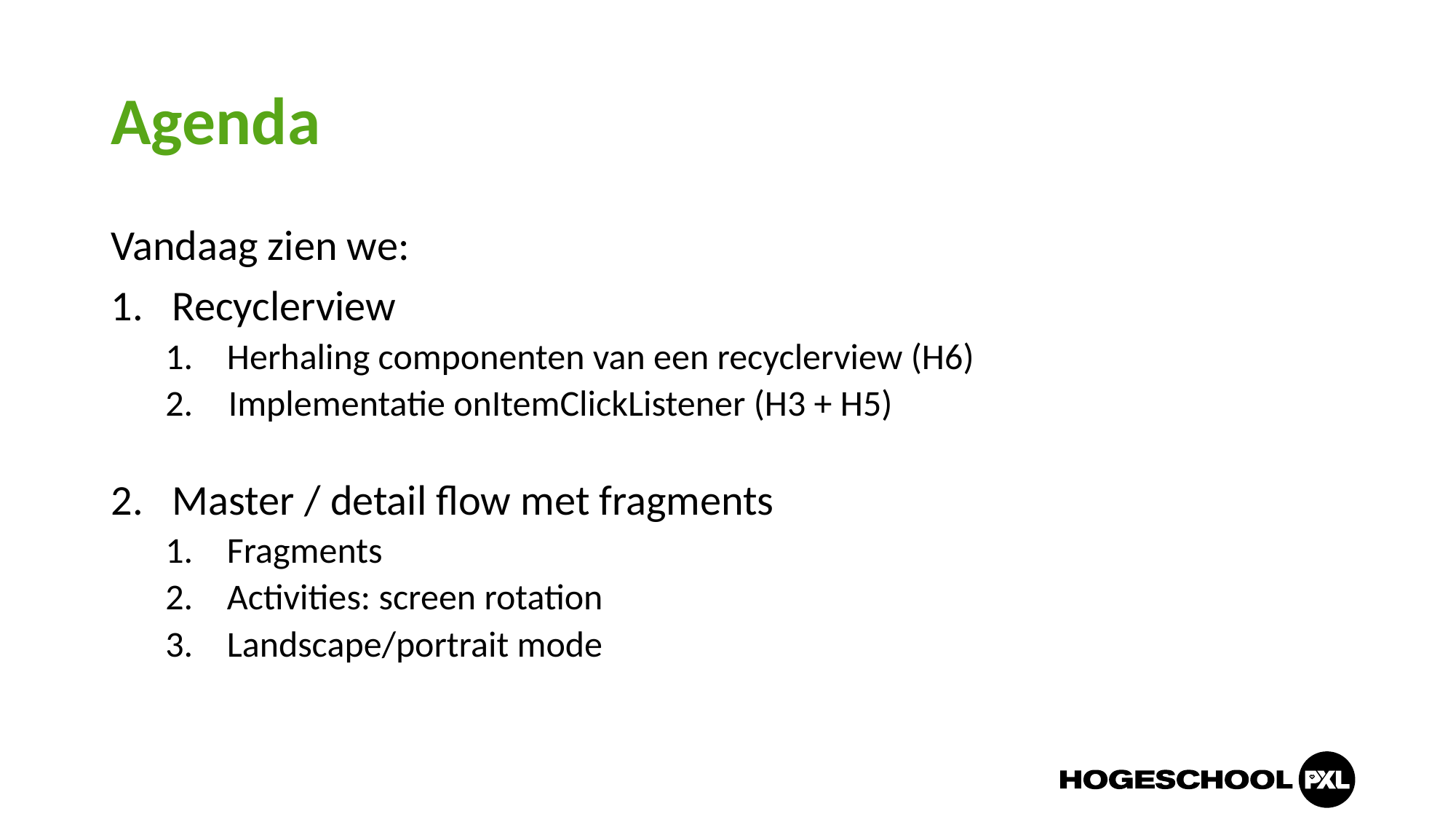

# Agenda
Vandaag zien we:
Recyclerview
Herhaling componenten van een recyclerview (H6)
 Implementatie onItemClickListener (H3 + H5)
Master / detail flow met fragments
Fragments
Activities: screen rotation
Landscape/portrait mode